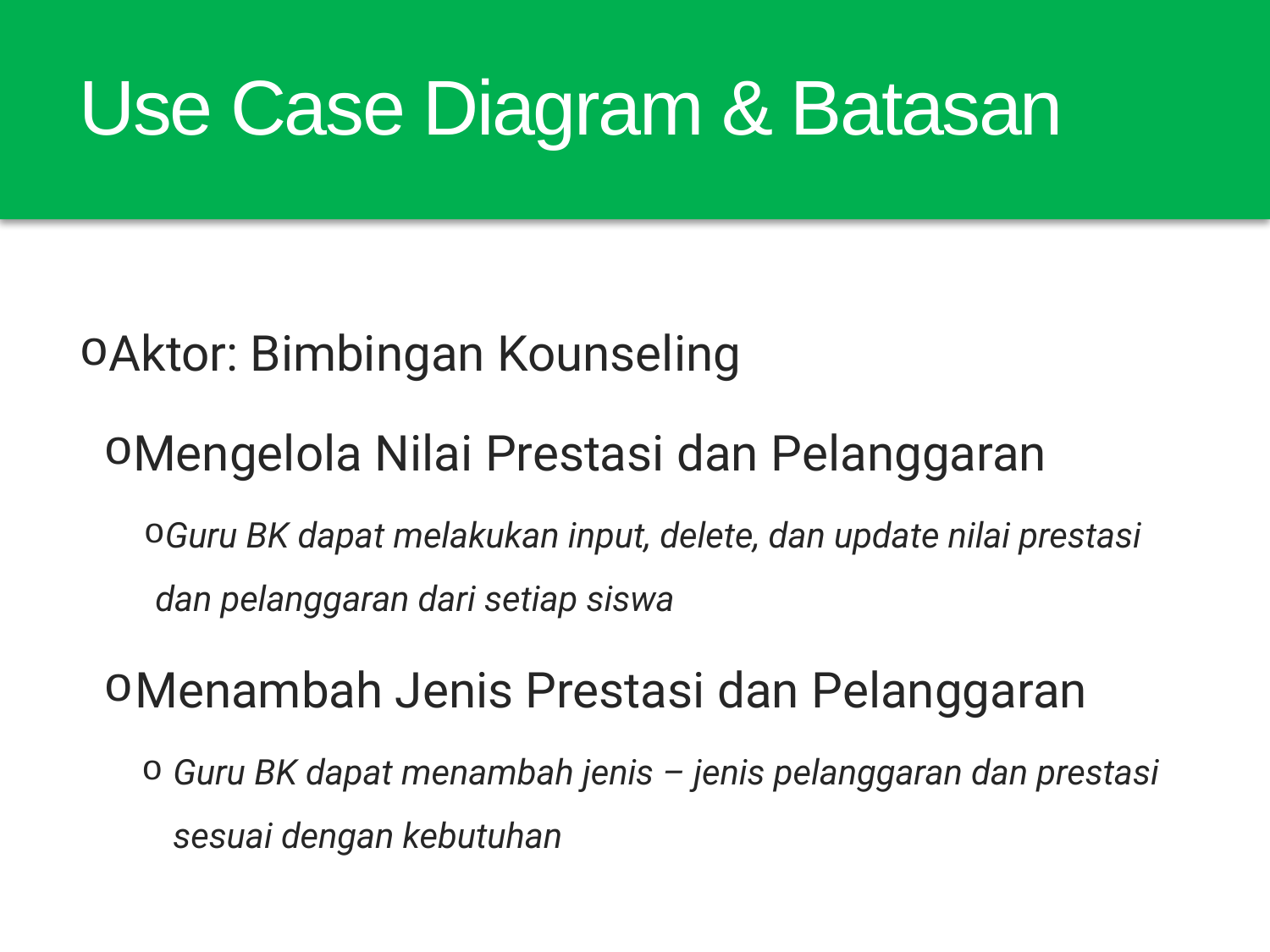

# Use Case Diagram & Batasan
Aktor: Bimbingan Kounseling
Mengelola Nilai Prestasi dan Pelanggaran
Guru BK dapat melakukan input, delete, dan update nilai prestasi dan pelanggaran dari setiap siswa
Menambah Jenis Prestasi dan Pelanggaran
Guru BK dapat menambah jenis – jenis pelanggaran dan prestasi sesuai dengan kebutuhan